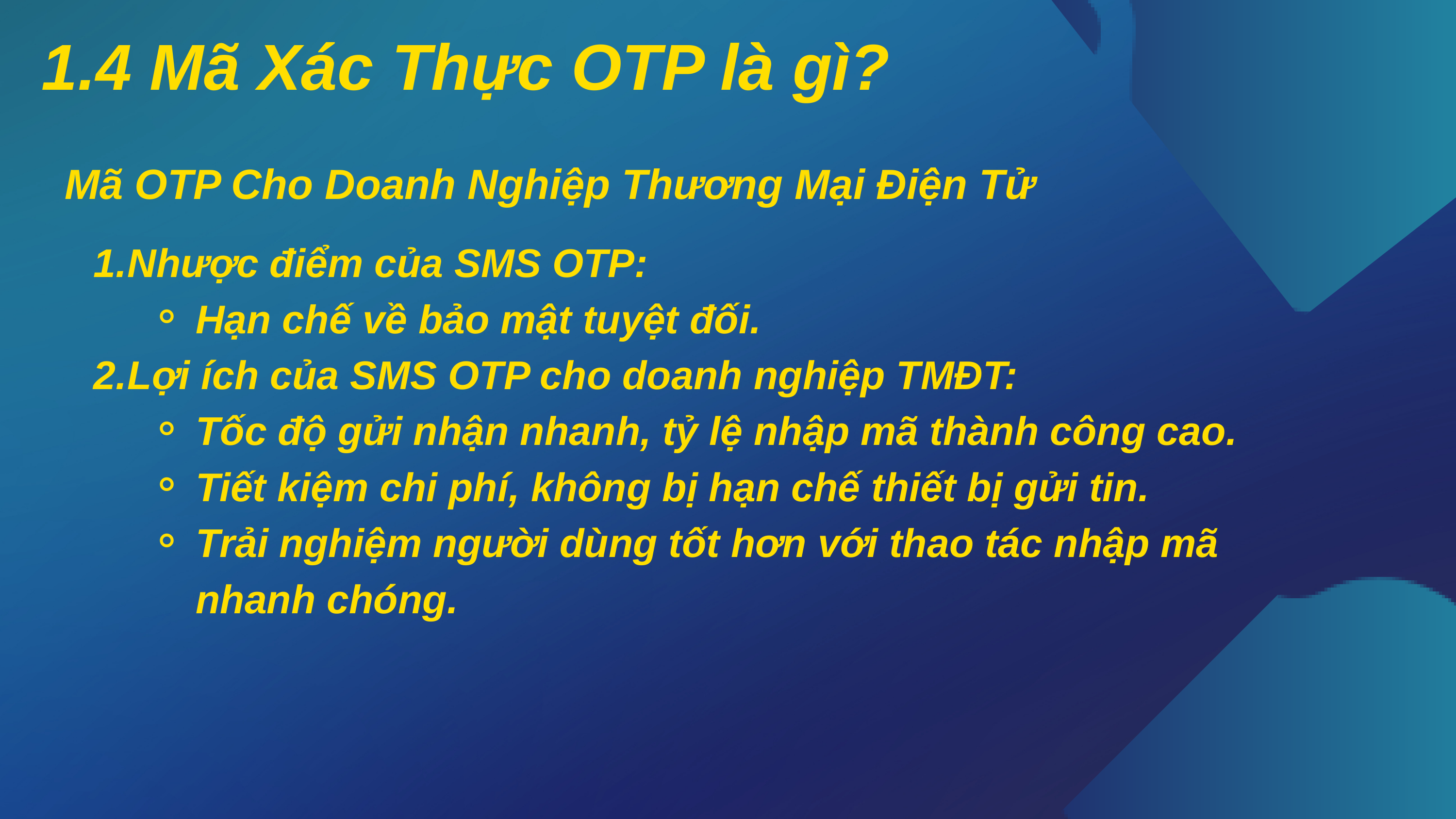

1.4 Mã Xác Thực OTP là gì?
Mã OTP Cho Doanh Nghiệp Thương Mại Điện Tử
Nhược điểm của SMS OTP:
Hạn chế về bảo mật tuyệt đối.
Lợi ích của SMS OTP cho doanh nghiệp TMĐT:
Tốc độ gửi nhận nhanh, tỷ lệ nhập mã thành công cao.
Tiết kiệm chi phí, không bị hạn chế thiết bị gửi tin.
Trải nghiệm người dùng tốt hơn với thao tác nhập mã nhanh chóng.